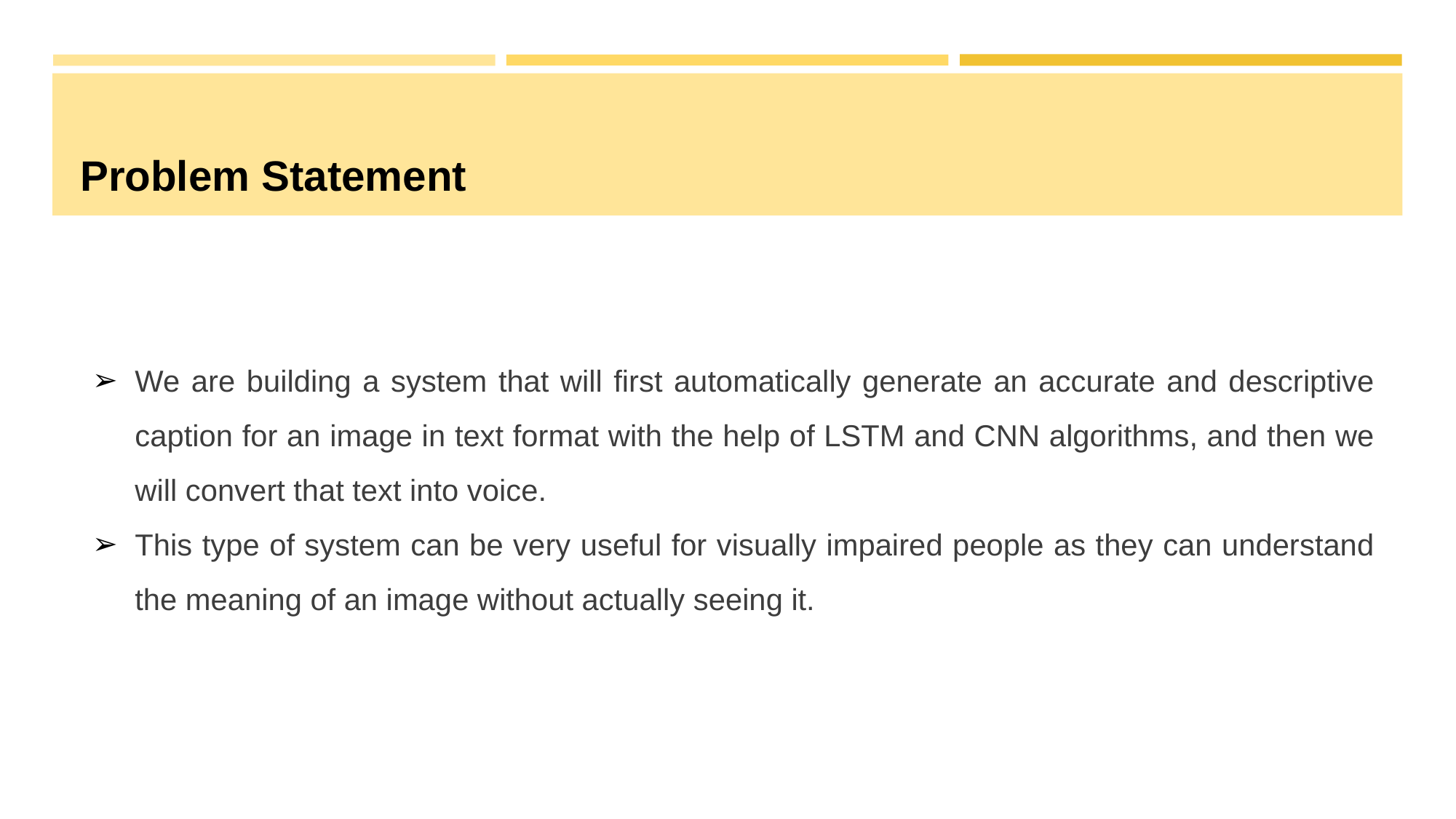

# Problem Statement
We are building a system that will first automatically generate an accurate and descriptive caption for an image in text format with the help of LSTM and CNN algorithms, and then we will convert that text into voice.
This type of system can be very useful for visually impaired people as they can understand the meaning of an image without actually seeing it.